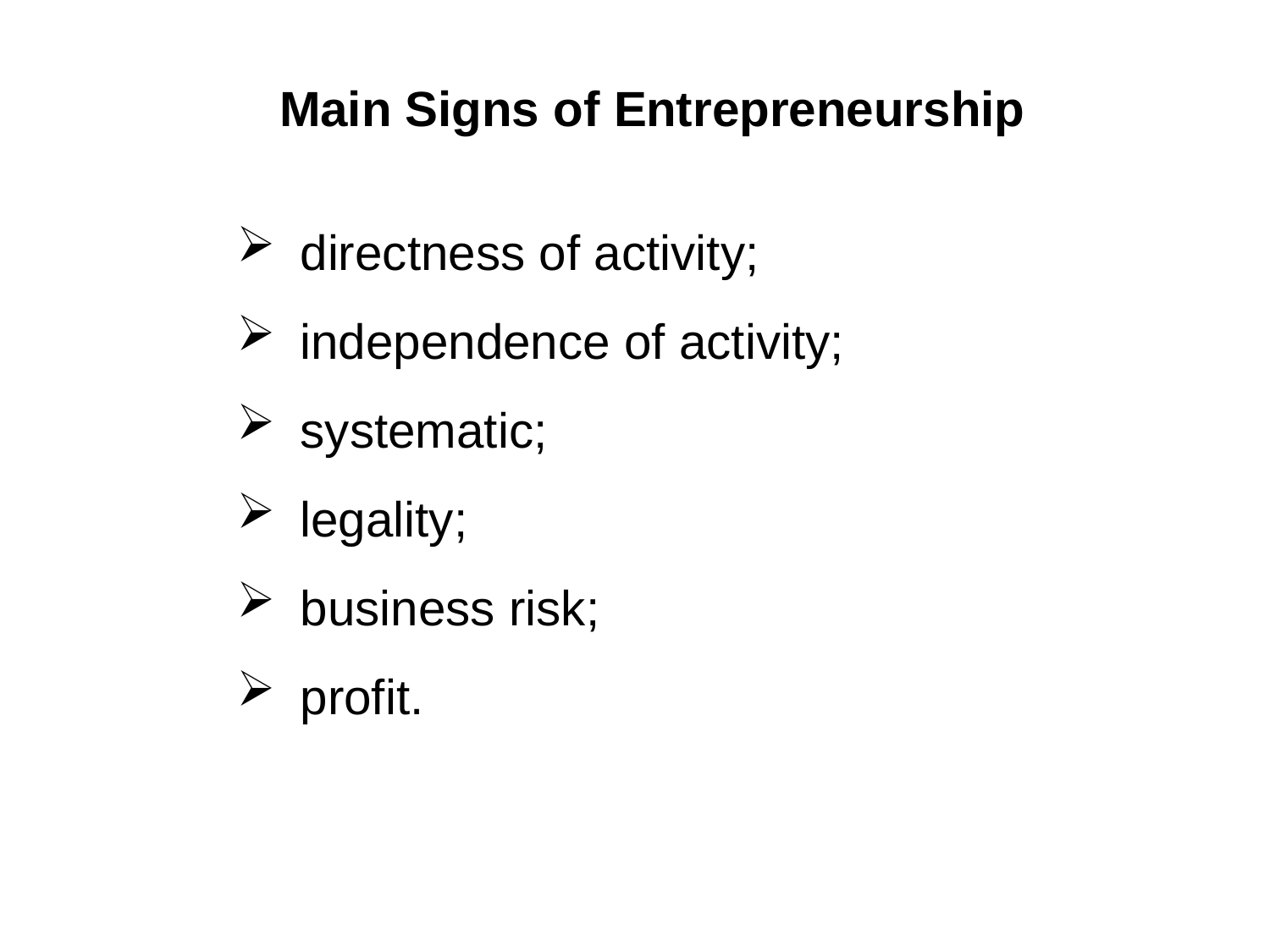

Main Signs of Entrepreneurship
directness of activity;
independence of activity;
systematic;
legality;
business risk;
profit.